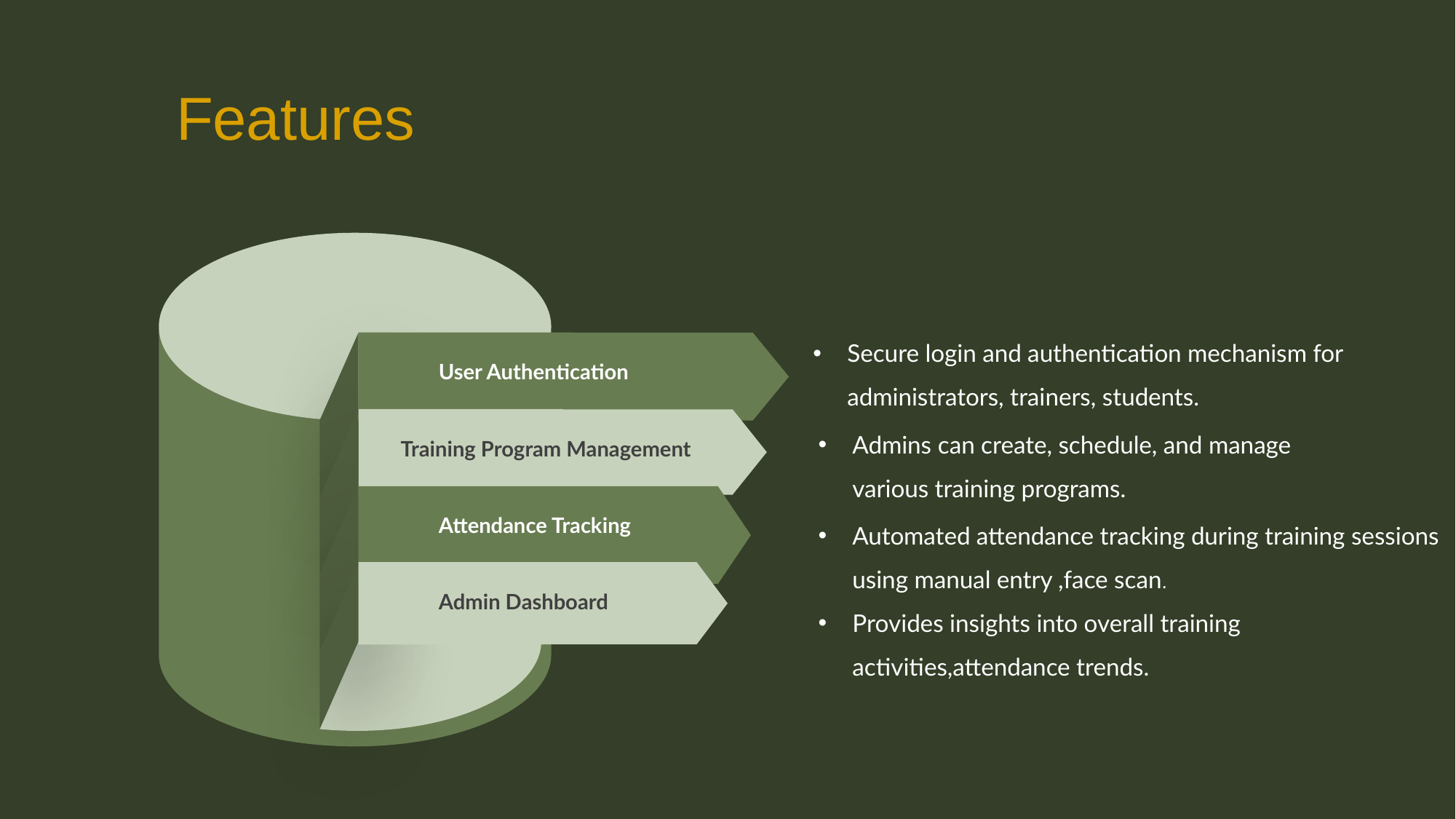

Features

Secure login and authentication mechanism for administrators, trainers, students.

User Authentication

Admins can create, schedule, and manage various training programs.
Training Program Management

Automated attendance tracking during training sessions using manual entry ,face scan.
Attendance Tracking

Admin Dashboard
Provides insights into overall training activities,attendance trends.